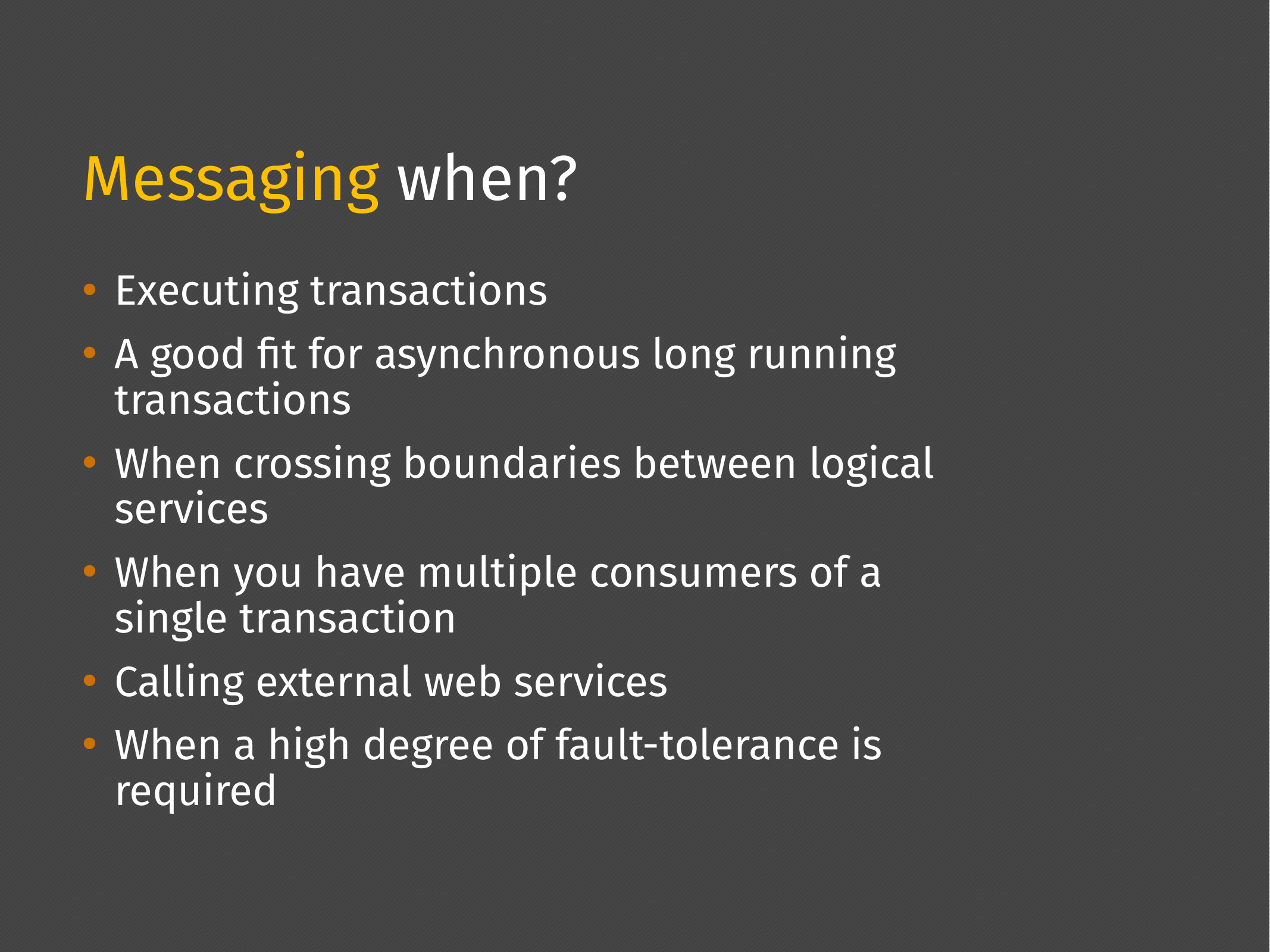

# Messaging when?
Executing transactions
A good fit for asynchronous long running transactions
When crossing boundaries between logical services
When you have multiple consumers of a single transaction
Calling external web services
When a high degree of fault-tolerance is required